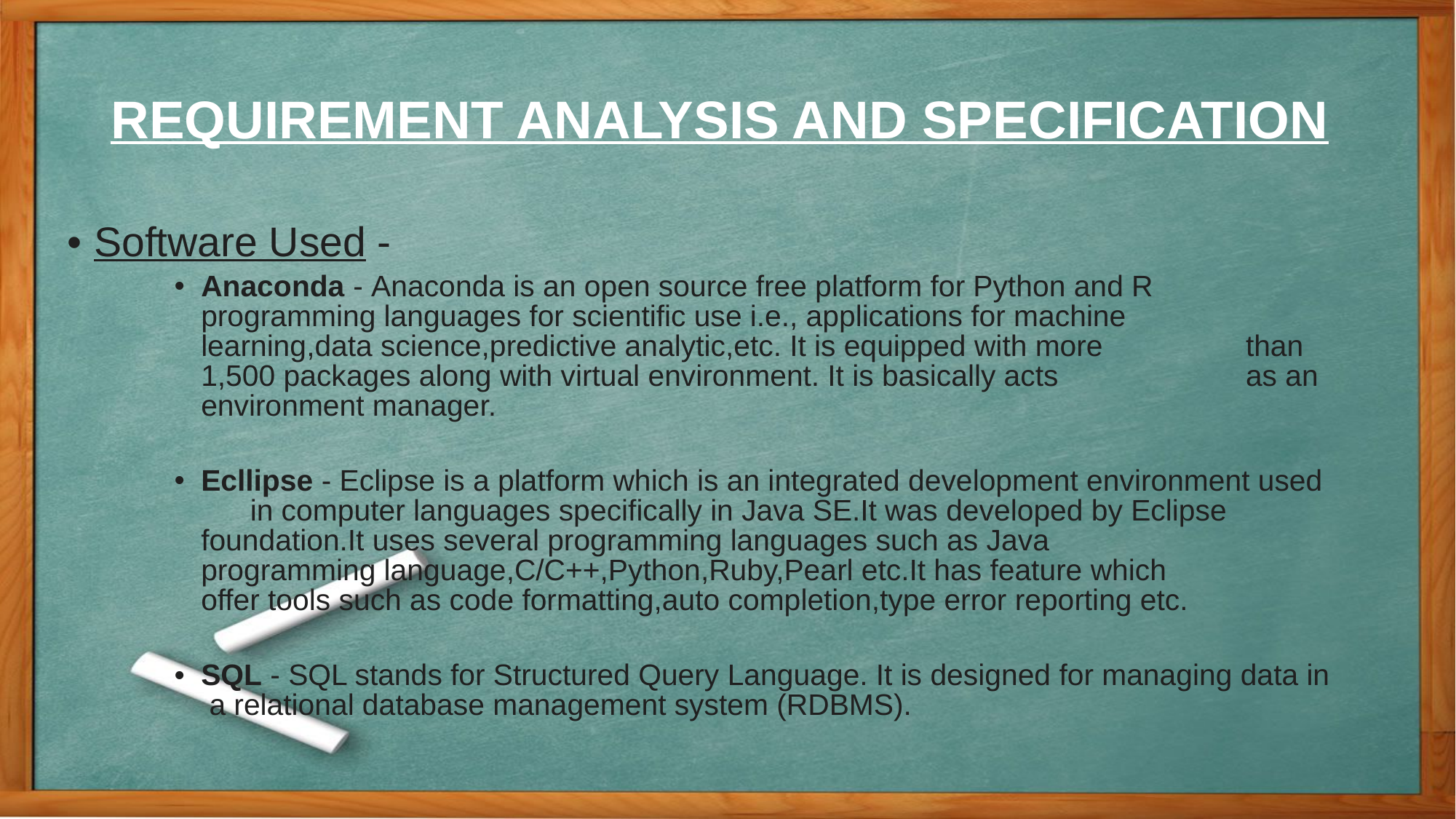

REQUIREMENT ANALYSIS AND SPECIFICATION
Software Used -
Anaconda - Anaconda is an open source free platform for Python and R 		          programming languages for scientific use i.e., applications for machine 	          learning,data science,predictive analytic,etc. It is equipped with more 	          than 1,500 packages along with virtual environment. It is basically acts 	          as an environment manager.

Ecllipse - Eclipse is a platform which is an integrated development environment used 	      in computer languages specifically in Java SE.It was developed by Eclipse 	      foundation.It uses several programming languages such as Java 	  	      programming language,C/C++,Python,Ruby,Pearl etc.It has feature which 	      offer tools such as code formatting,auto completion,type error reporting etc.

SQL - SQL stands for Structured Query Language. It is designed for managing data in 	 a relational database management system (RDBMS).